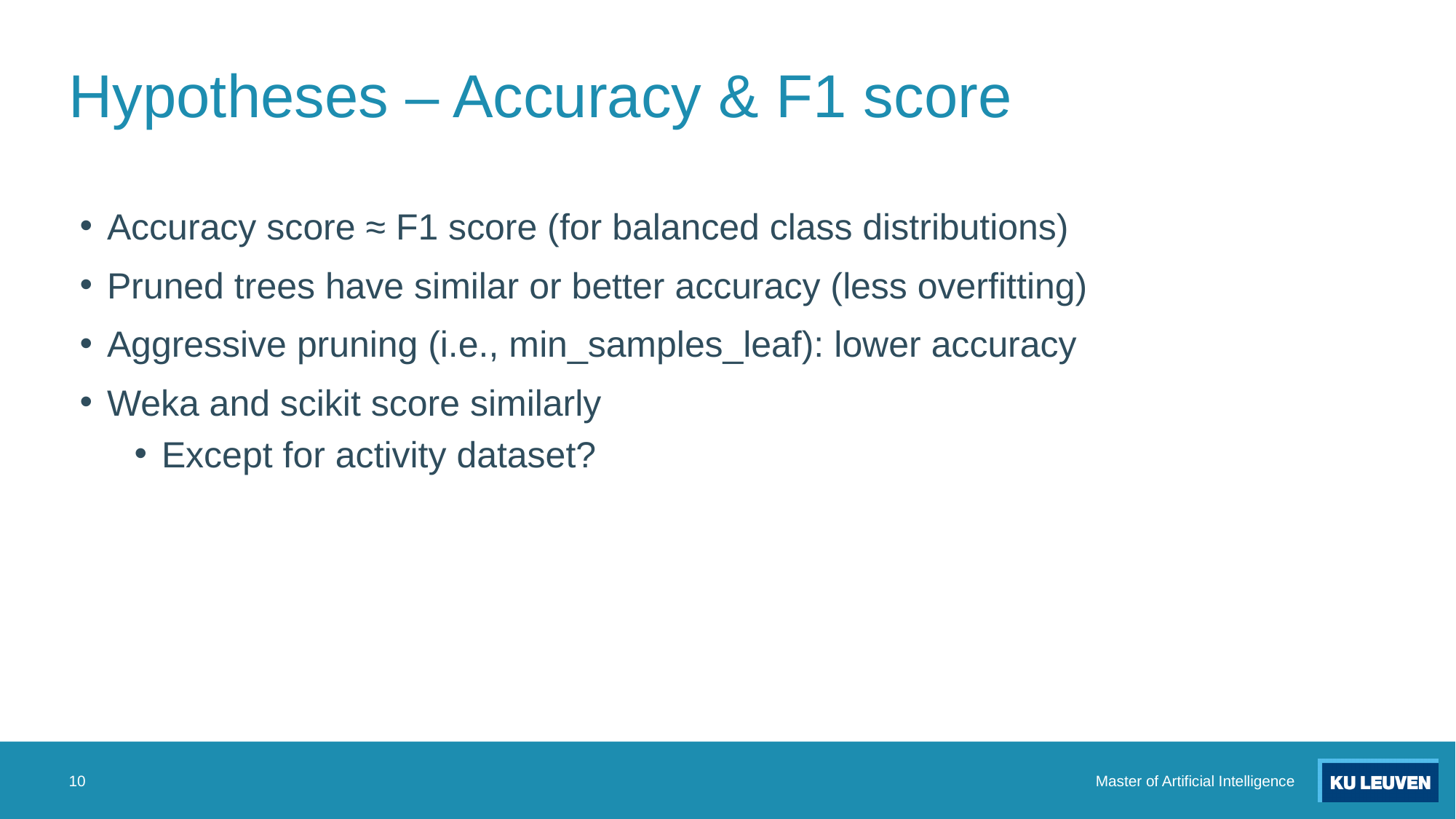

# Hypotheses – Accuracy & F1 score
Accuracy score ≈ F1 score (for balanced class distributions)
Pruned trees have similar or better accuracy (less overfitting)
Aggressive pruning (i.e., min_samples_leaf): lower accuracy
Weka and scikit score similarly
Except for activity dataset?
10
Master of Artificial Intelligence